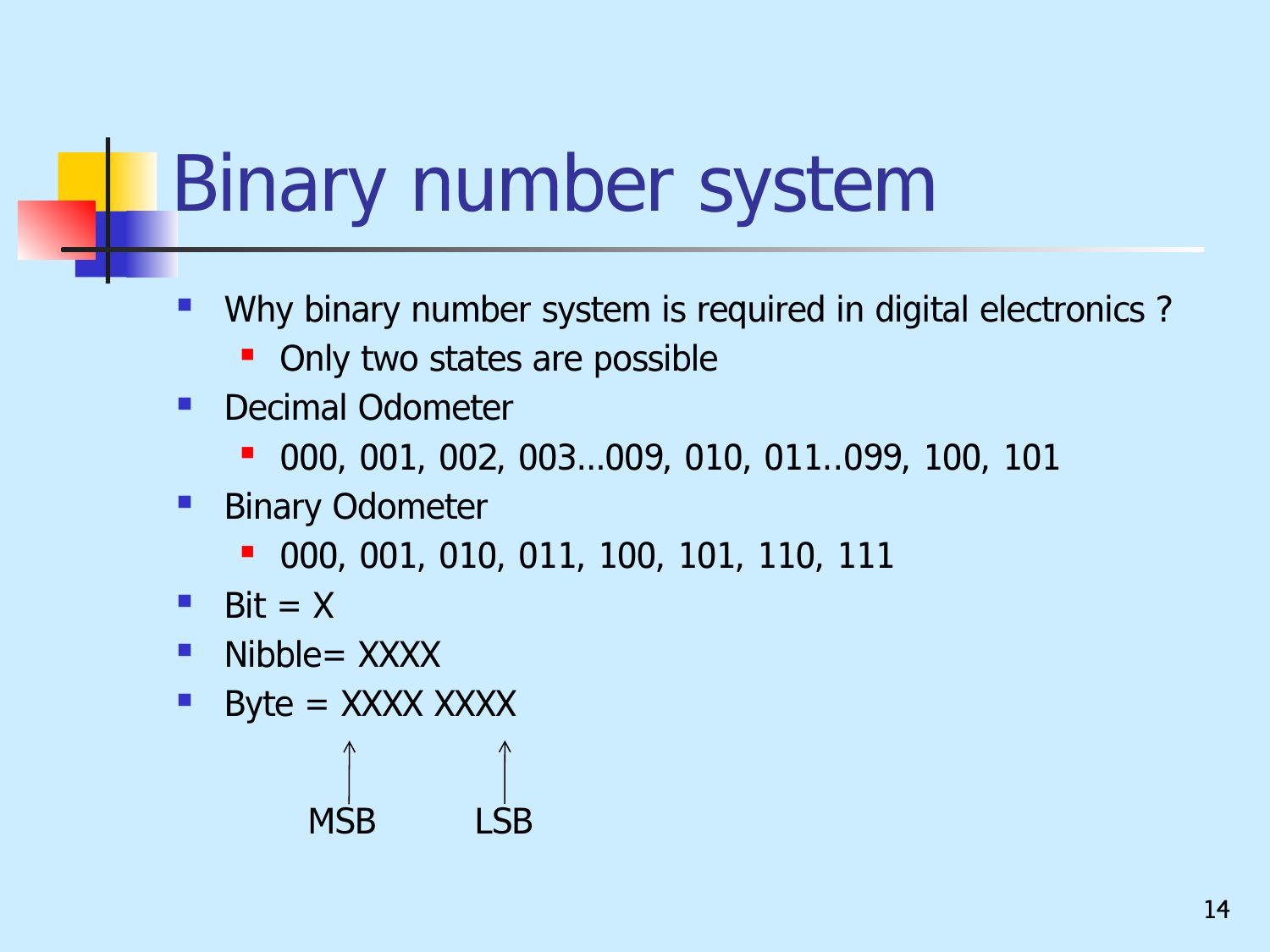

# Binary number system
Why binary number system is required in digital electronics ?
Only two states are possible
Decimal Odometer
000, 001, 002, 003…009, 010, 011..099, 100, 101
Binary Odometer
000, 001, 010, 011, 100, 101, 110, 111
Bit = X
Nibble= XXXX
Byte = XXXX XXXX

          MSB         LSB
14